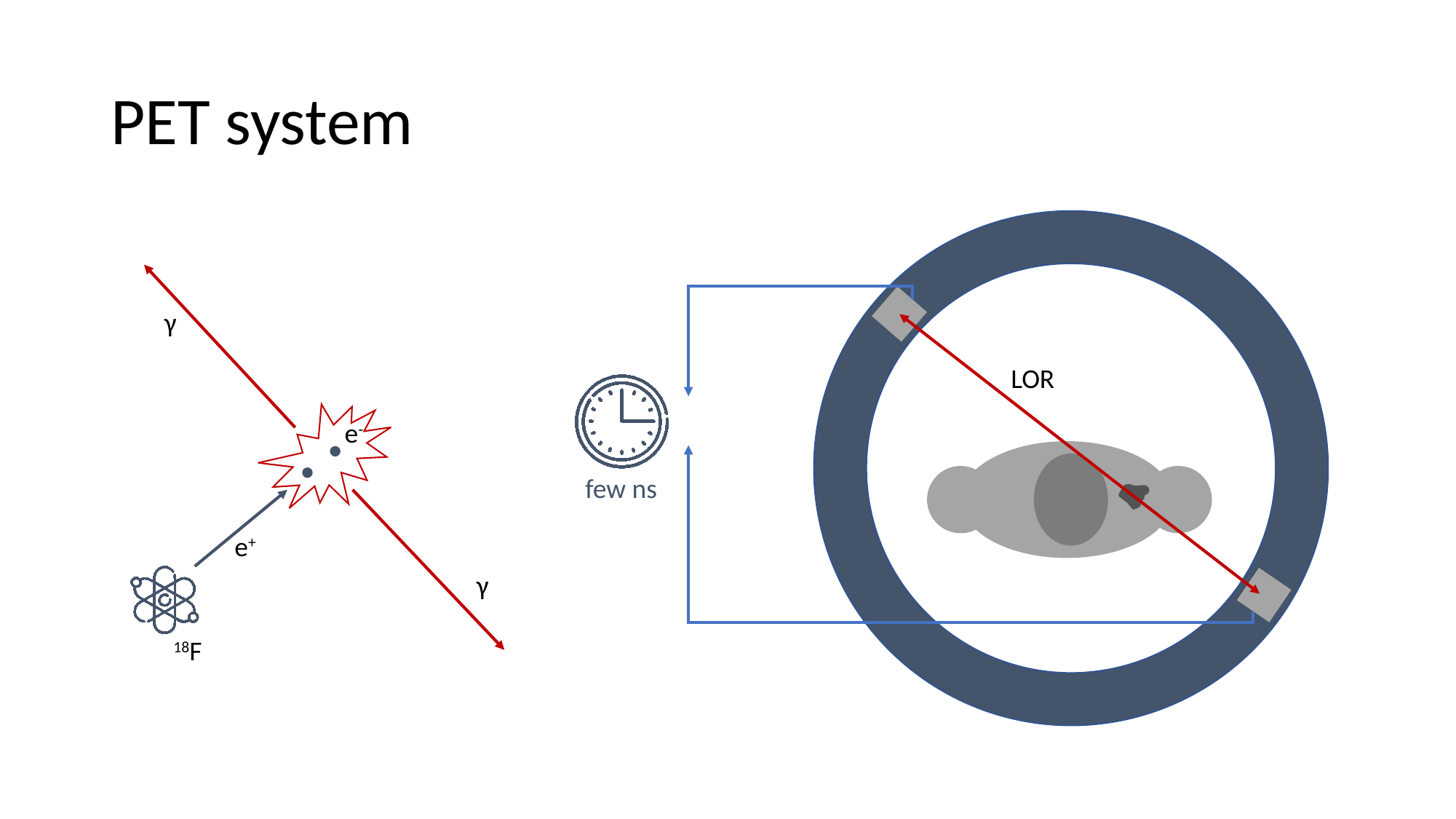

# PET system

γ
LOR

e-

few ns

e+
γ

18F